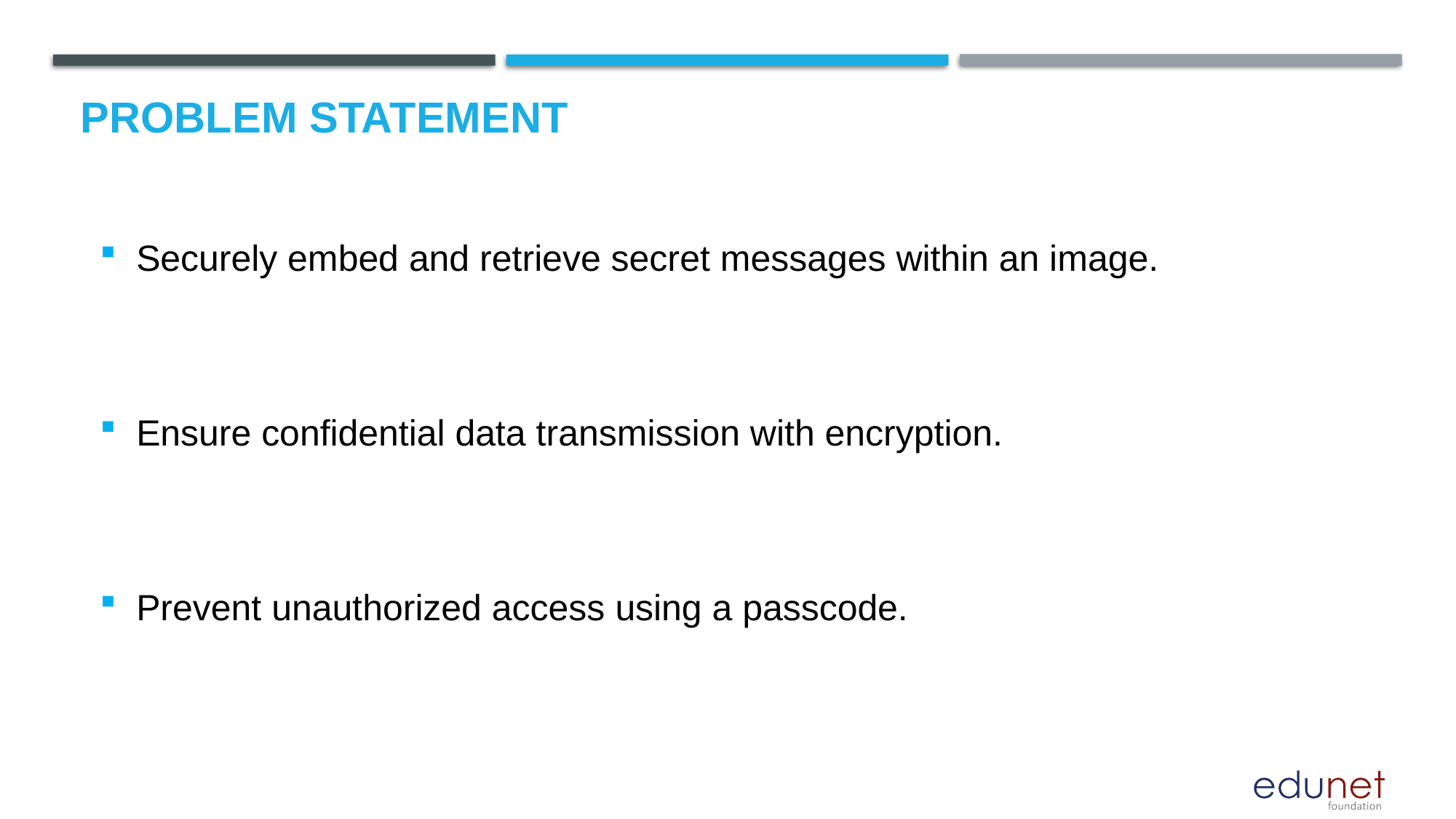

# Problem Statement

Securely embed and retrieve secret messages within an image.

Ensure confidential data transmission with encryption.

Prevent unauthorized access using a passcode.